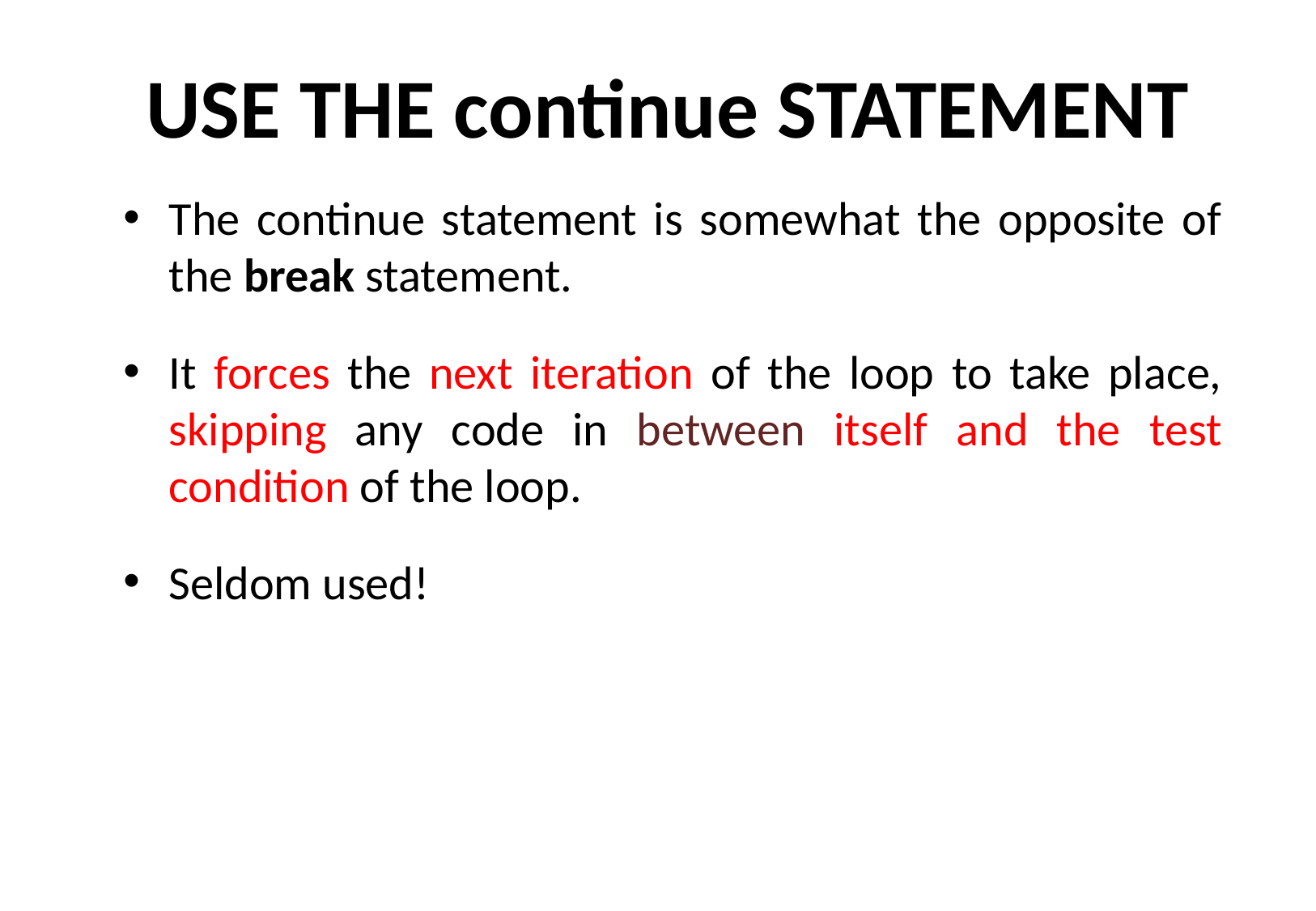

# USE THE continue STATEMENT
The continue statement is somewhat the opposite of the break statement.
It forces the next iteration of the loop to take place, skipping any code in between itself and the test condition of the loop.
Seldom used!